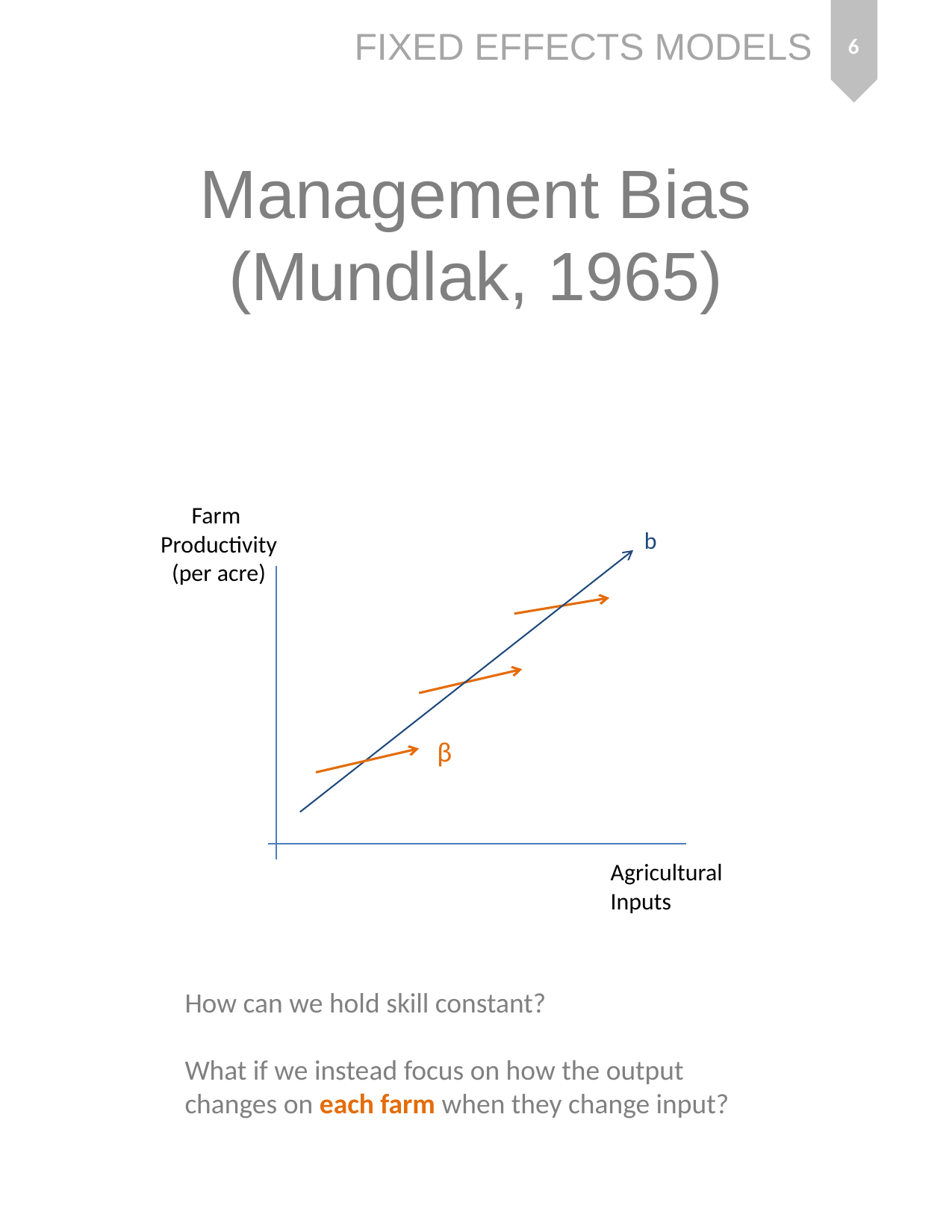

6
# Management Bias (Mundlak, 1965)
Farm
Productivity
(per acre)
b
β
Agricultural
Inputs
How can we hold skill constant?

What if we instead focus on how the output changes on each farm when they change input?